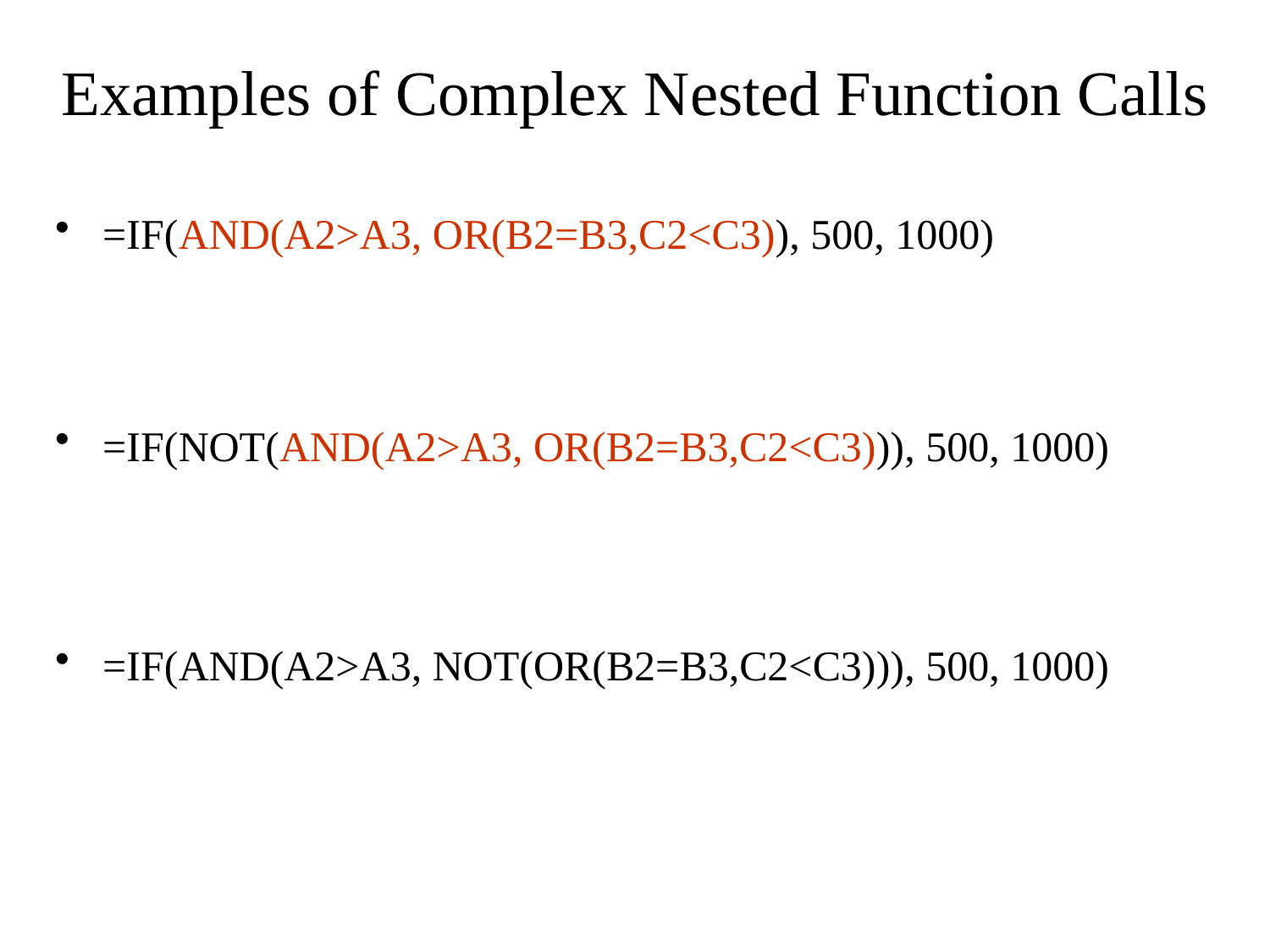

131
# Examples of Complex Nested Function Calls
=IF(AND(A2>A3, OR(B2=B3,C2<C3)), 500, 1000)
=IF(NOT(AND(A2>A3, OR(B2=B3,C2<C3))), 500, 1000)

=IF(AND(A2>A3, NOT(OR(B2=B3,C2<C3))), 500, 1000)